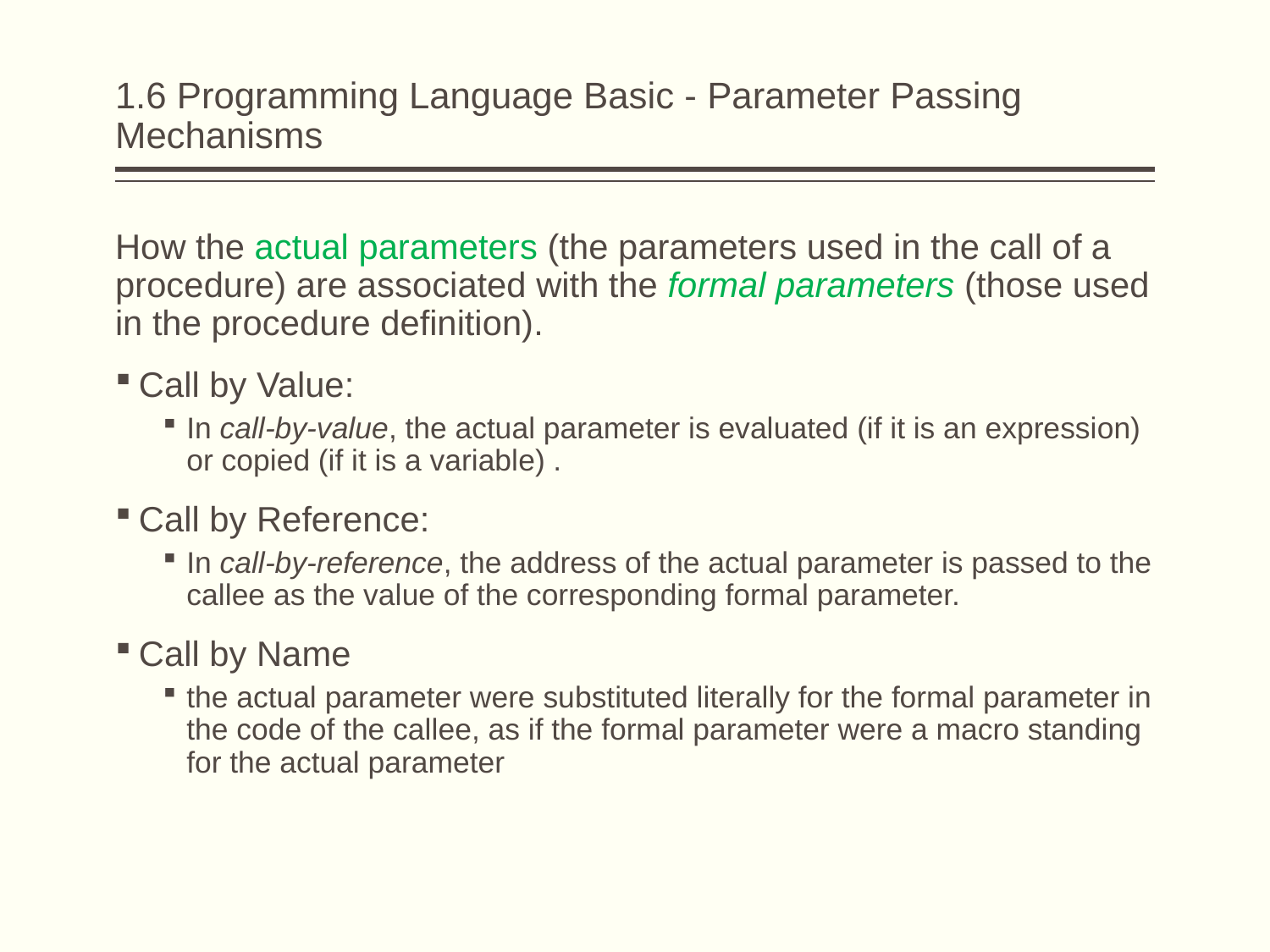

# 1.6 Programming Language Basic - Parameter Passing Mechanisms
How the actual parameters (the parameters used in the call of a procedure) are associated with the formal parameters (those used in the procedure definition).
Call by Value:
In call-by-value, the actual parameter is evaluated (if it is an expression) or copied (if it is a variable) .
Call by Reference:
In call-by-reference, the address of the actual parameter is passed to the callee as the value of the corresponding formal parameter.
Call by Name
the actual parameter were substituted literally for the formal parameter in the code of the callee, as if the formal parameter were a macro standing for the actual parameter